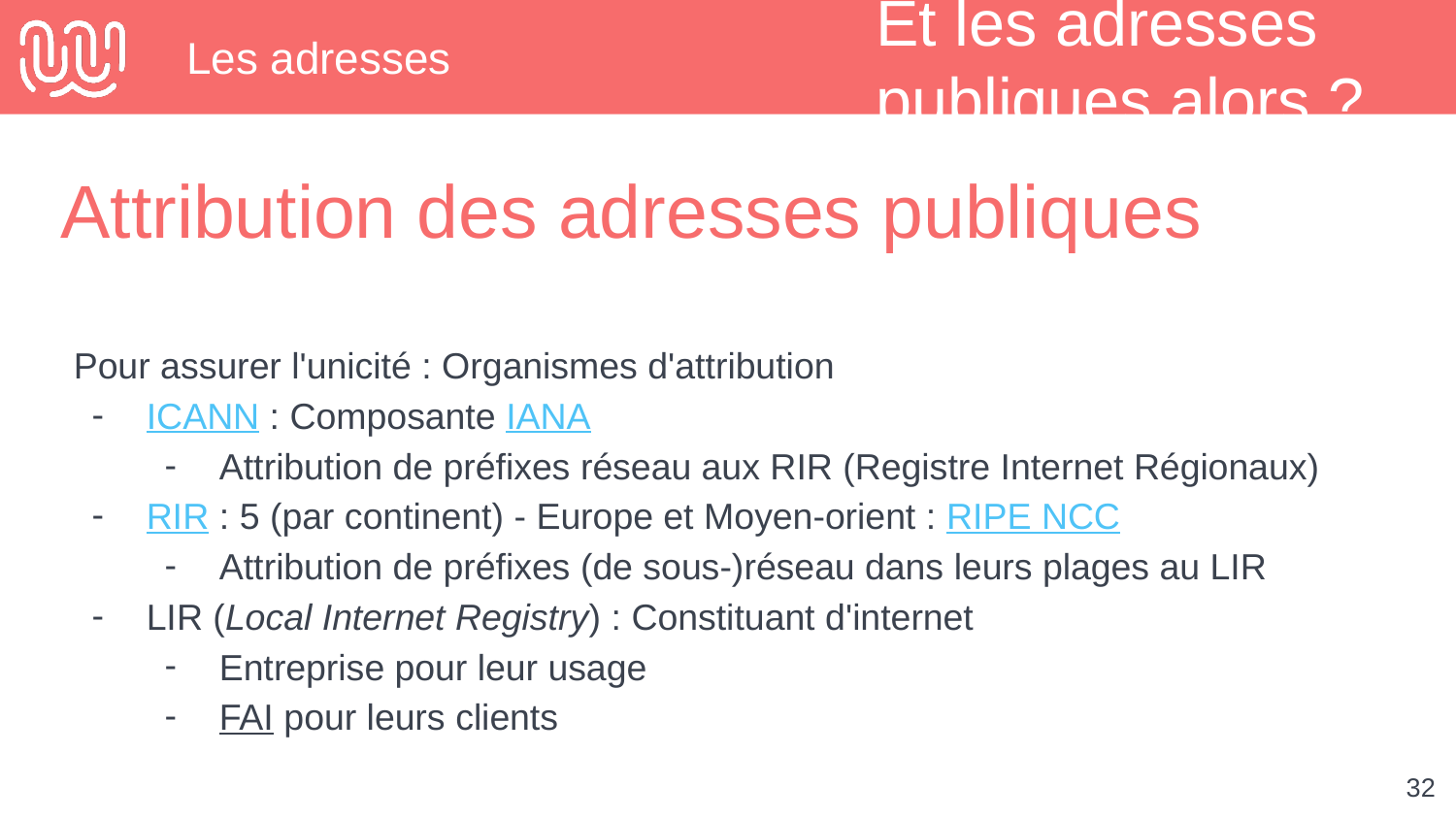

# Les adresses
Et les adresses publiques alors ?
Attribution des adresses publiques
Pour assurer l'unicité : Organismes d'attribution
ICANN : Composante IANA
Attribution de préfixes réseau aux RIR (Registre Internet Régionaux)
RIR : 5 (par continent) - Europe et Moyen-orient : RIPE NCC
Attribution de préfixes (de sous-)réseau dans leurs plages au LIR
LIR (Local Internet Registry) : Constituant d'internet
Entreprise pour leur usage
FAI pour leurs clients
32